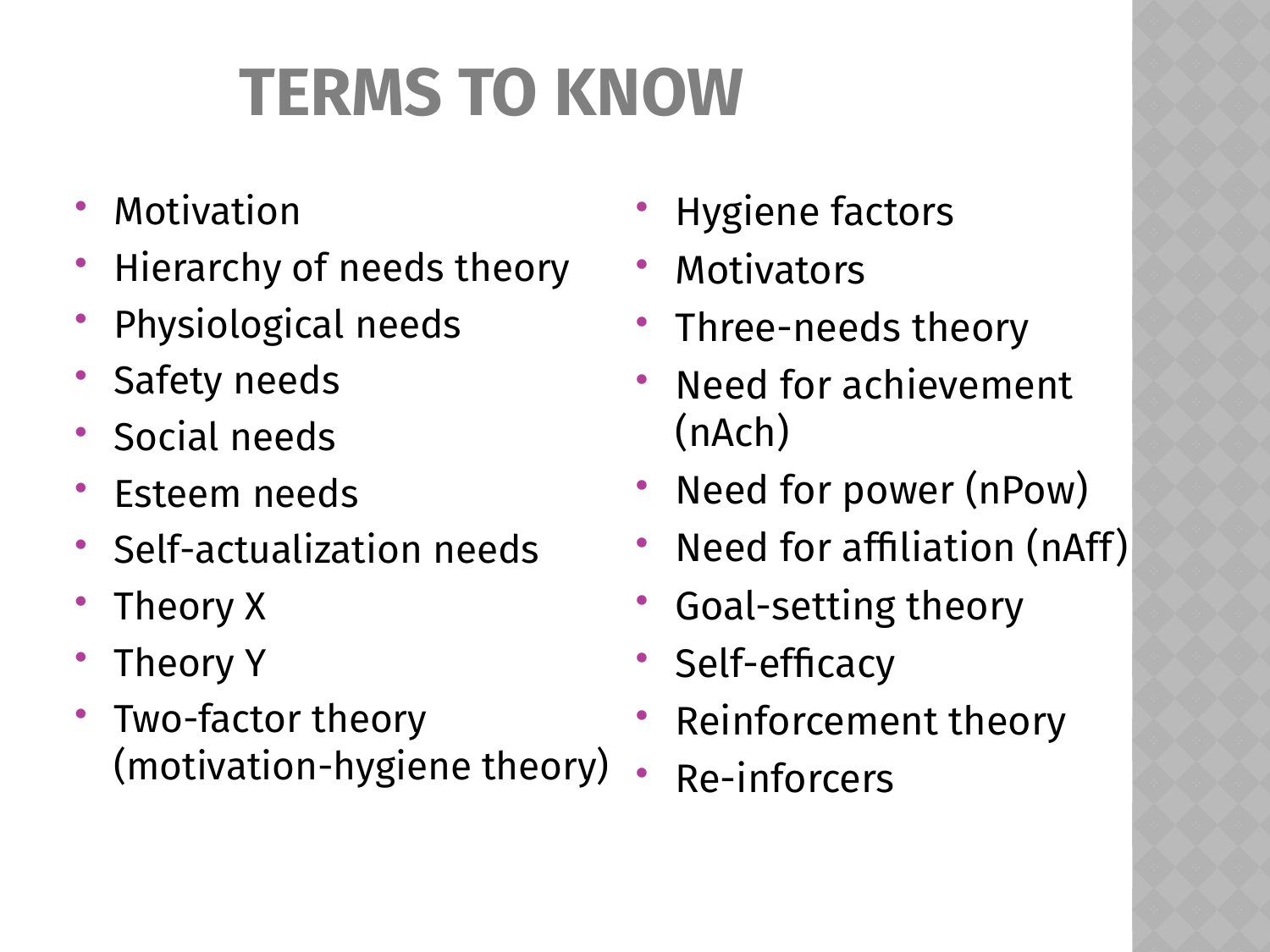

# Terms to Know
Motivation
Hierarchy of needs theory
Physiological needs
Safety needs
Social needs
Esteem needs
Self-actualization needs
Theory X
Theory Y
Two-factor theory (motivation-hygiene theory)

Hygiene factors
Motivators
Three-needs theory
Need for achievement (nAch)
Need for power (nPow)
Need for affiliation (nAff)
Goal-setting theory
Self-efficacy
Reinforcement theory
Re-inforcers